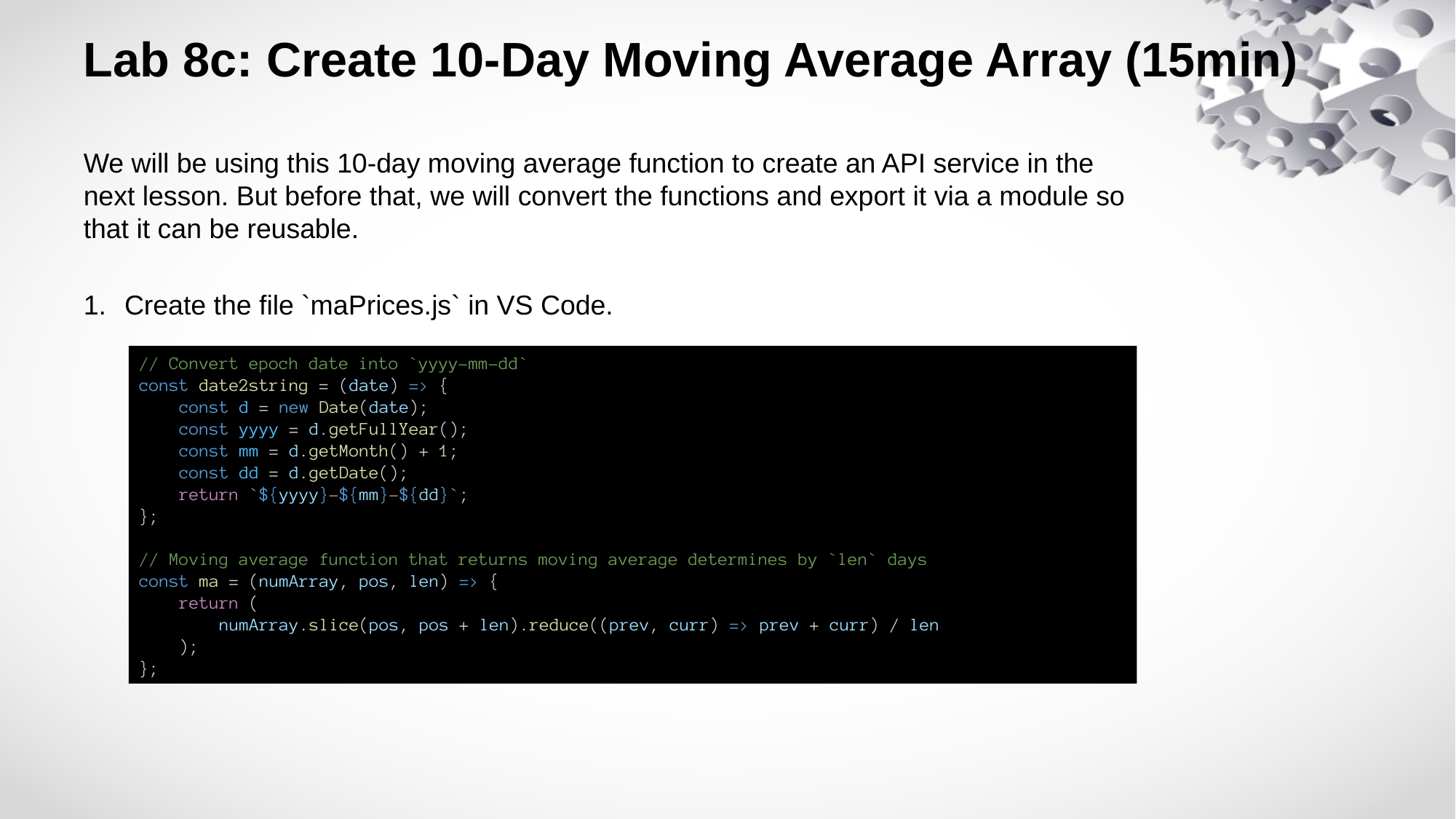

# Lab 8c: Create 10-Day Moving Average Array (15min)
We will be using this 10-day moving average function to create an API service in the next lesson. But before that, we will convert the functions and export it via a module so that it can be reusable.

Create the file `maPrices.js` in VS Code.

// Convert epoch date into `yyyy-mm-dd`
const date2string = (date) => {
    const d = new Date(date);
    const yyyy = d.getFullYear();
    const mm = d.getMonth() + 1;
    const dd = d.getDate();
    return `${yyyy}-${mm}-${dd}`;
};
// Moving average function that returns moving average determines by `len` days
const ma = (numArray, pos, len) => {
    return (
        numArray.slice(pos, pos + len).reduce((prev, curr) => prev + curr) / len
    );
};